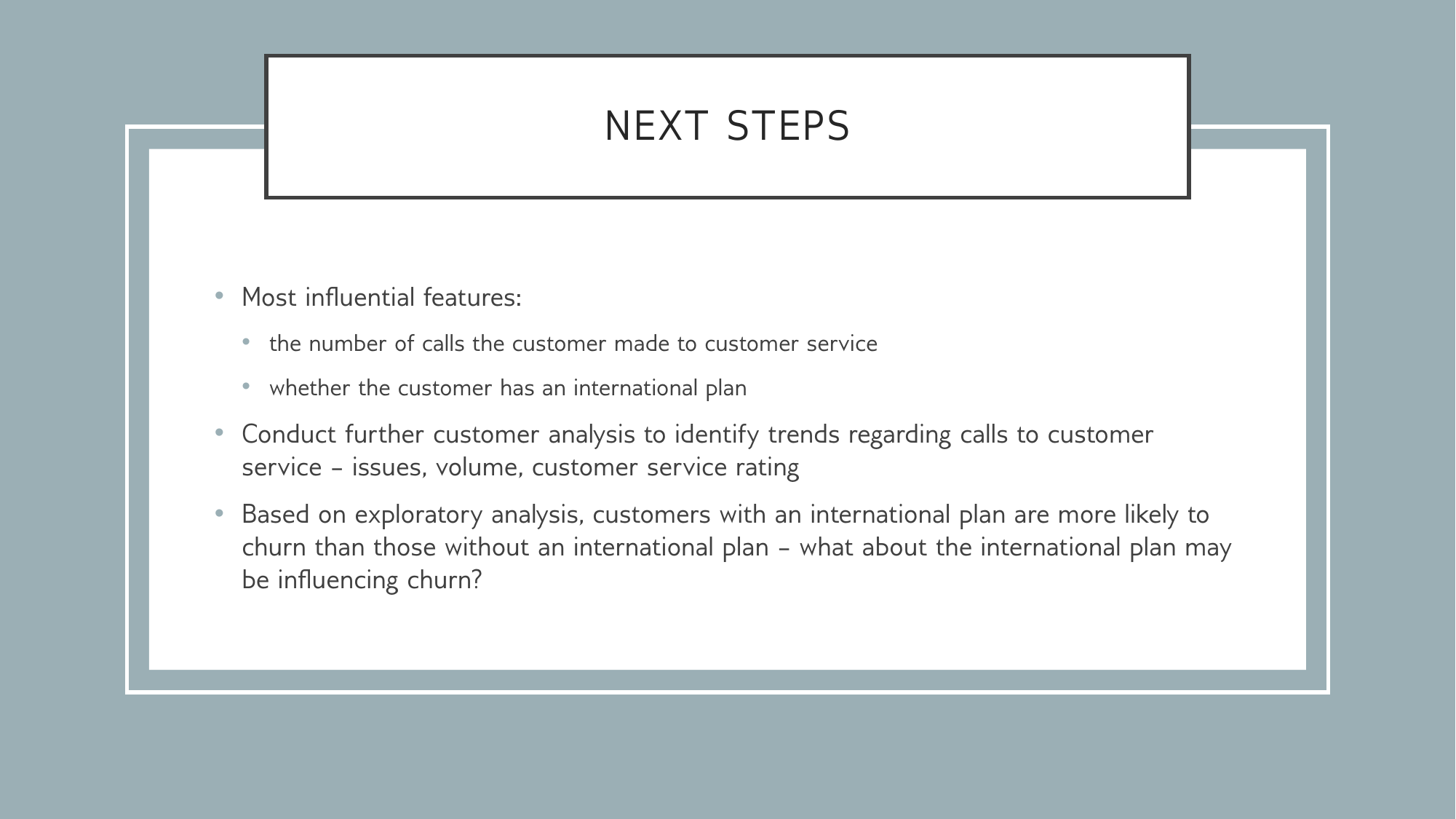

# Next Steps

Most influential features:
the number of calls the customer made to customer service
whether the customer has an international plan
Conduct further customer analysis to identify trends regarding calls to customer service – issues, volume, customer service rating
Based on exploratory analysis, customers with an international plan are more likely to churn than those without an international plan – what about the international plan may be influencing churn?